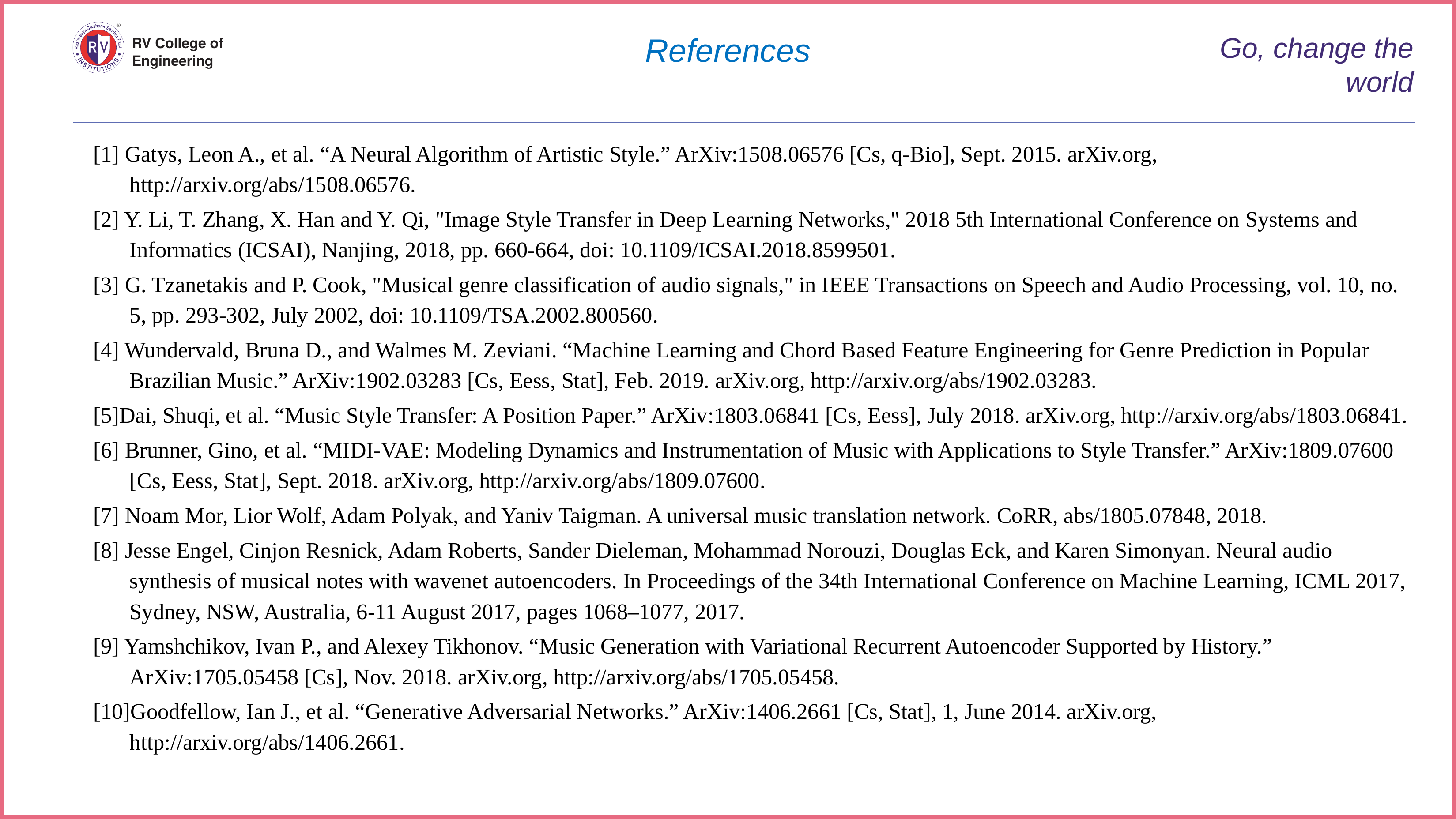

# References
Go, change the world
RV College of
Engineering

[1] Gatys, Leon A., et al. “A Neural Algorithm of Artistic Style.” ArXiv:1508.06576 [Cs, q-Bio], Sept. 2015. arXiv.org, http://arxiv.org/abs/1508.06576.
[2] Y. Li, T. Zhang, X. Han and Y. Qi, "Image Style Transfer in Deep Learning Networks," 2018 5th International Conference on Systems and Informatics (ICSAI), Nanjing, 2018, pp. 660-664, doi: 10.1109/ICSAI.2018.8599501.
[3] G. Tzanetakis and P. Cook, "Musical genre classification of audio signals," in IEEE Transactions on Speech and Audio Processing, vol. 10, no. 5, pp. 293-302, July 2002, doi: 10.1109/TSA.2002.800560.
[4] Wundervald, Bruna D., and Walmes M. Zeviani. “Machine Learning and Chord Based Feature Engineering for Genre Prediction in Popular Brazilian Music.” ArXiv:1902.03283 [Cs, Eess, Stat], Feb. 2019. arXiv.org, http://arxiv.org/abs/1902.03283.
[5]Dai, Shuqi, et al. “Music Style Transfer: A Position Paper.” ArXiv:1803.06841 [Cs, Eess], July 2018. arXiv.org, http://arxiv.org/abs/1803.06841.
[6] Brunner, Gino, et al. “MIDI-VAE: Modeling Dynamics and Instrumentation of Music with Applications to Style Transfer.” ArXiv:1809.07600 [Cs, Eess, Stat], Sept. 2018. arXiv.org, http://arxiv.org/abs/1809.07600.
[7] Noam Mor, Lior Wolf, Adam Polyak, and Yaniv Taigman. A universal music translation network. CoRR, abs/1805.07848, 2018.
[8] Jesse Engel, Cinjon Resnick, Adam Roberts, Sander Dieleman, Mohammad Norouzi, Douglas Eck, and Karen Simonyan. Neural audio synthesis of musical notes with wavenet autoencoders. In Proceedings of the 34th International Conference on Machine Learning, ICML 2017, Sydney, NSW, Australia, 6-11 August 2017, pages 1068–1077, 2017.
[9] Yamshchikov, Ivan P., and Alexey Tikhonov. “Music Generation with Variational Recurrent Autoencoder Supported by History.” ArXiv:1705.05458 [Cs], Nov. 2018. arXiv.org, http://arxiv.org/abs/1705.05458.
[10]Goodfellow, Ian J., et al. “Generative Adversarial Networks.” ArXiv:1406.2661 [Cs, Stat], 1, June 2014. arXiv.org, http://arxiv.org/abs/1406.2661.